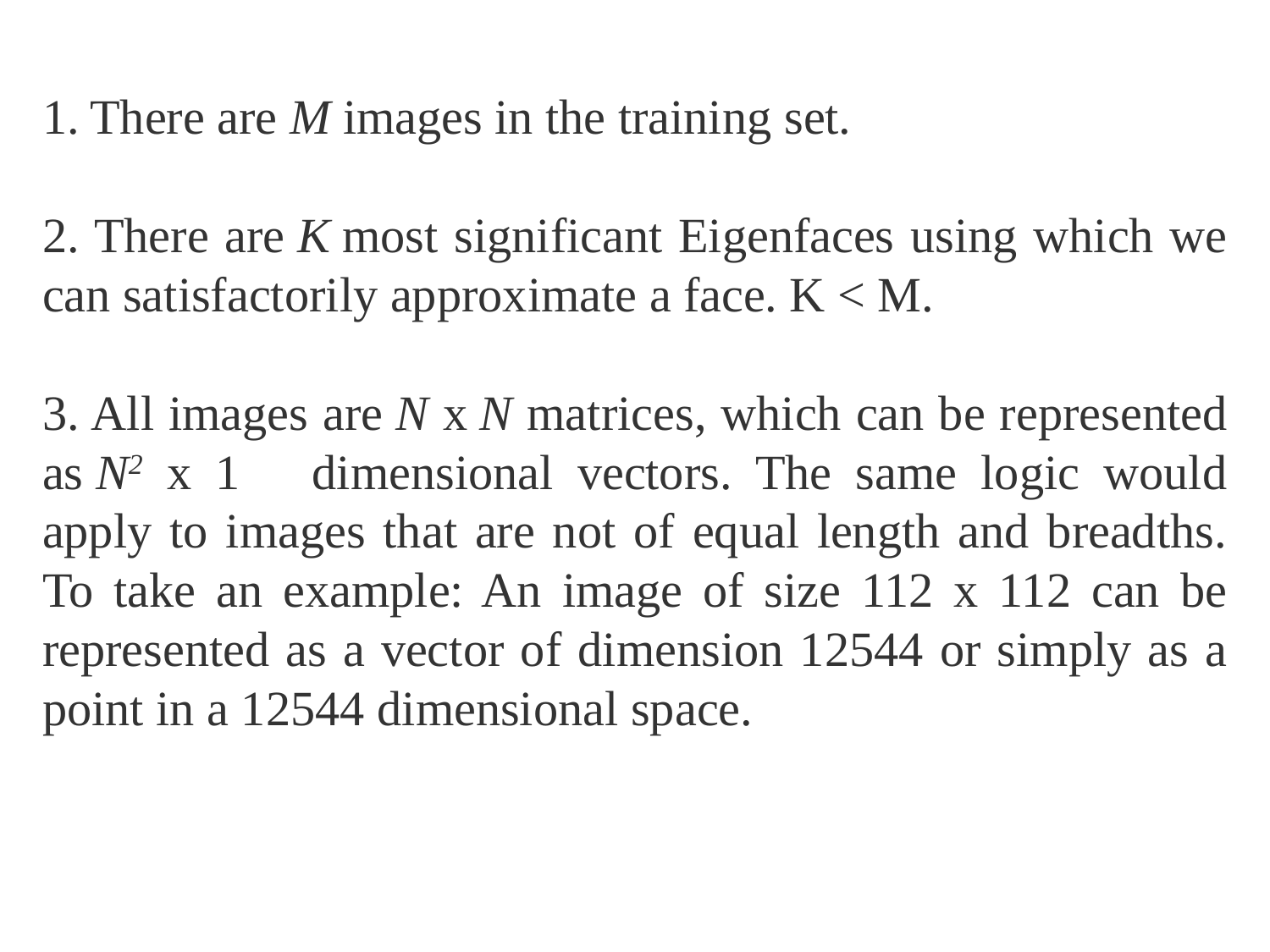

There are M images in the training set.

2. There are K most significant Eigenfaces using which we can satisfactorily approximate a face. K < M.

3. All images are N x N matrices, which can be represented as N2 x 1   dimensional vectors. The same logic would apply to images that are not of equal length and breadths. To take an example: An image of size 112 x 112 can be represented as a vector of dimension 12544 or simply as a point in a 12544 dimensional space.